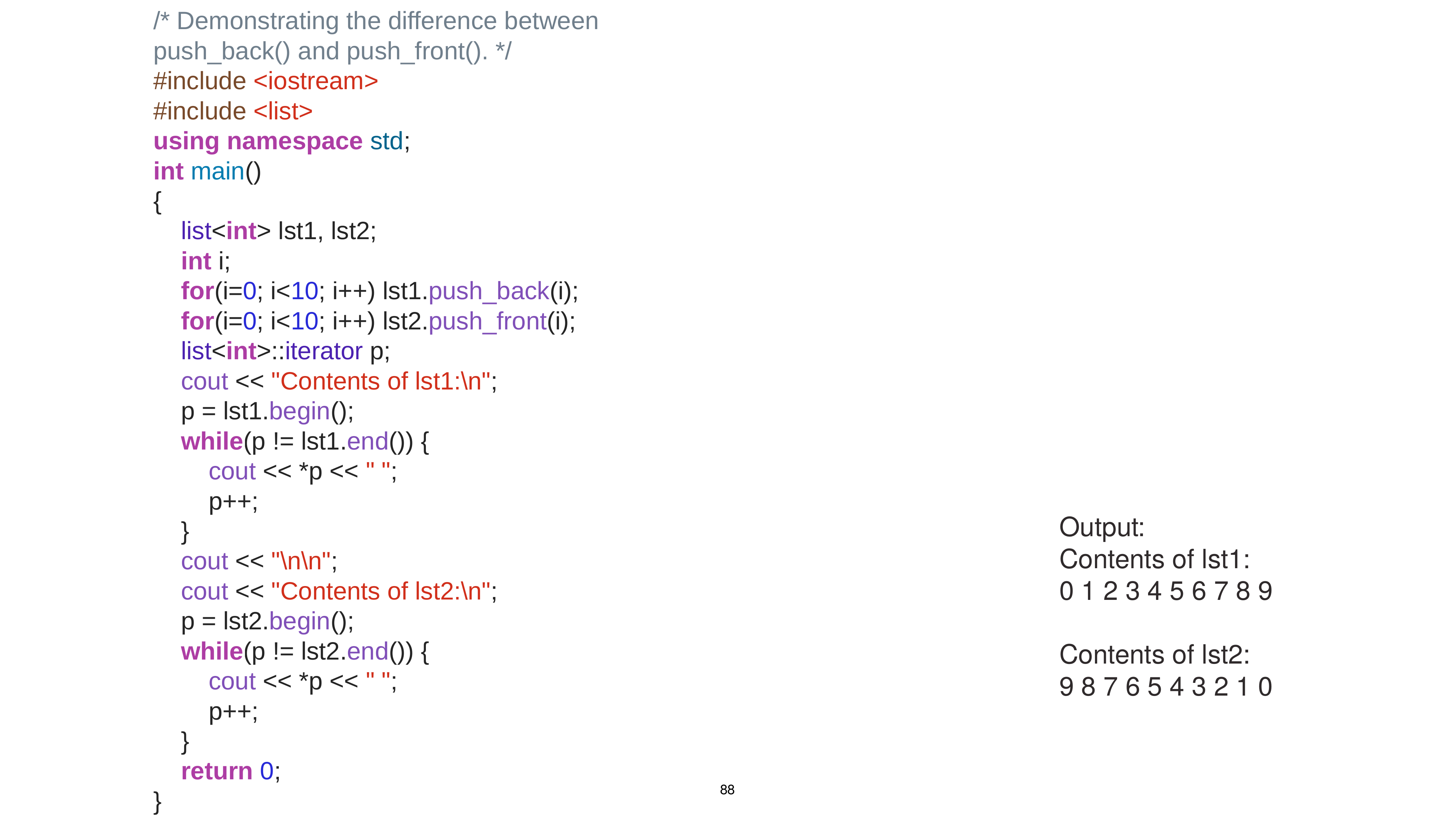

/* Demonstrating the difference between
push_back() and push_front(). */
#include <iostream>
#include <list>
using namespace std;
int main()
{
    list<int> lst1, lst2;
    int i;
    for(i=0; i<10; i++) lst1.push_back(i);
    for(i=0; i<10; i++) lst2.push_front(i);
    list<int>::iterator p;
    cout << "Contents of lst1:\n";
    p = lst1.begin();
    while(p != lst1.end()) {
        cout << *p << " ";
        p++;
    }
    cout << "\n\n";
    cout << "Contents of lst2:\n";
    p = lst2.begin();
    while(p != lst2.end()) {
        cout << *p << " ";
        p++;
    }
    return 0;
}
Output:
Contents of lst1:
0 1 2 3 4 5 6 7 8 9

Contents of lst2:
9 8 7 6 5 4 3 2 1 0
88